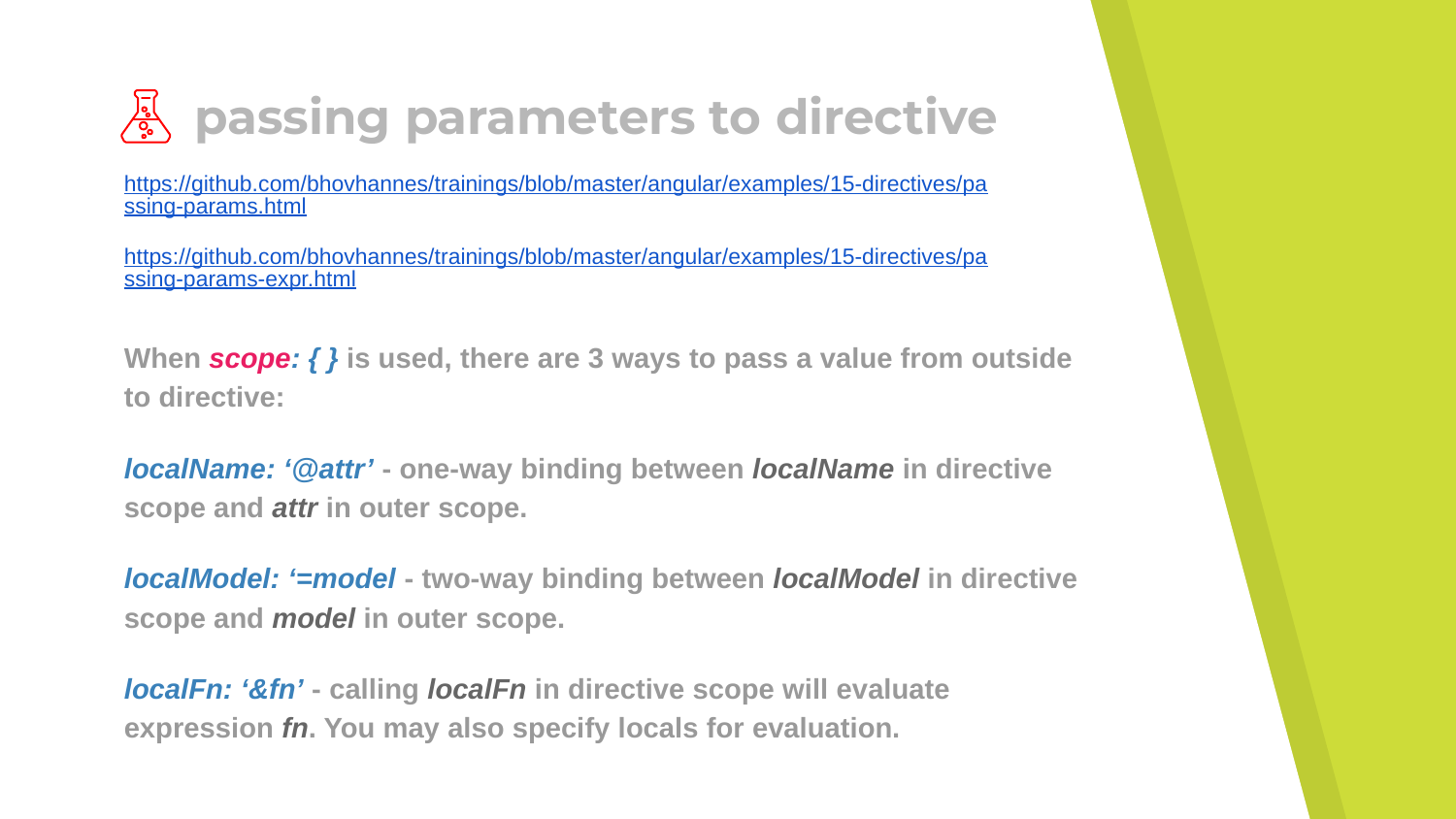

# passing parameters to directive
https://github.com/bhovhannes/trainings/blob/master/angular/examples/15-directives/passing-params.html
https://github.com/bhovhannes/trainings/blob/master/angular/examples/15-directives/passing-params-expr.html
When scope: { } is used, there are 3 ways to pass a value from outside to directive:
localName: ‘@attr’ - one-way binding between localName in directive scope and attr in outer scope.
localModel: ‘=model - two-way binding between localModel in directive scope and model in outer scope.
localFn: ‘&fn’ - calling localFn in directive scope will evaluate expression fn. You may also specify locals for evaluation.